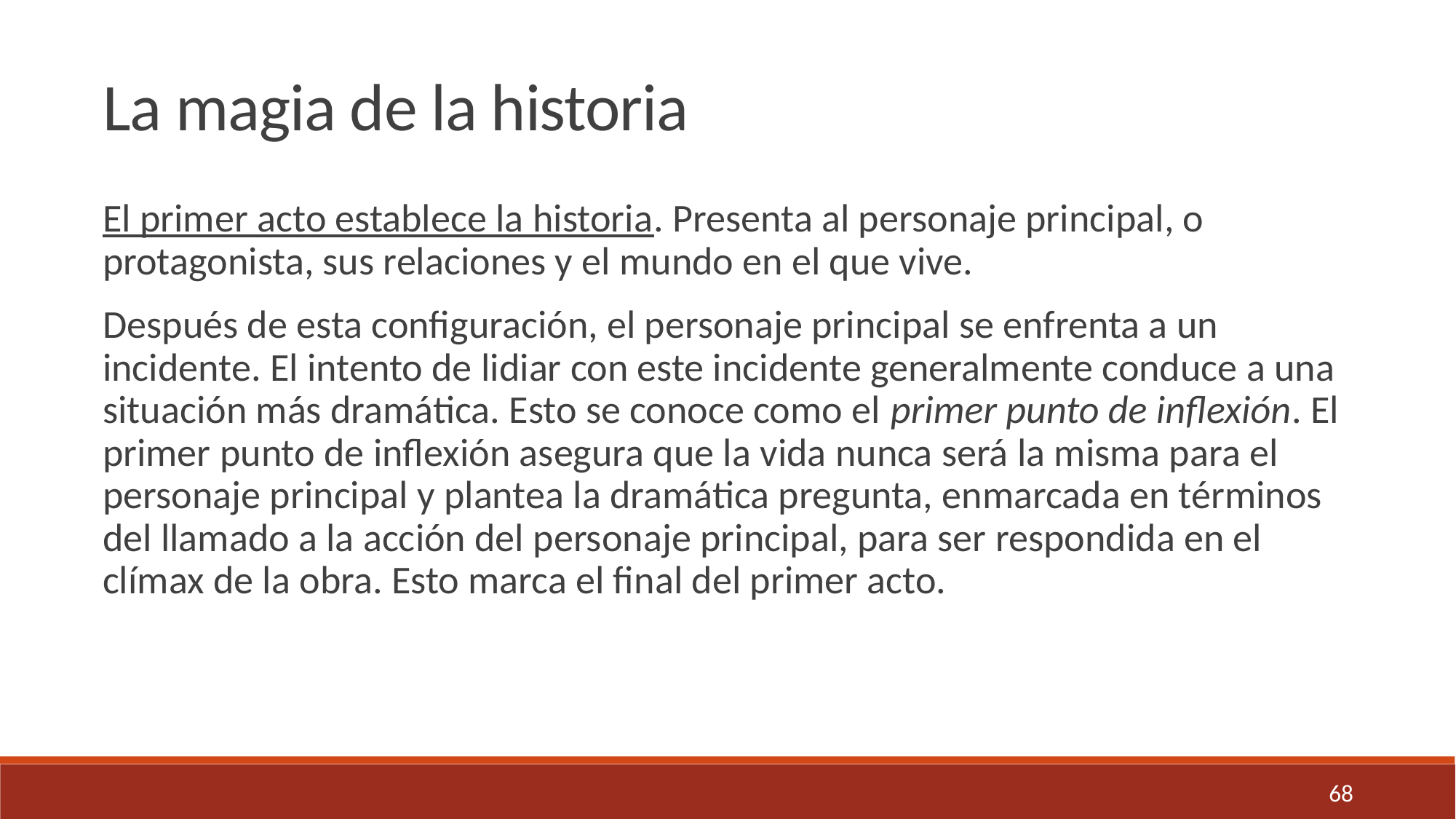

La magia de la historia
El primer acto establece la historia. Presenta al personaje principal, o protagonista, sus relaciones y el mundo en el que vive.
Después de esta configuración, el personaje principal se enfrenta a un incidente. El intento de lidiar con este incidente generalmente conduce a una situación más dramática. Esto se conoce como el primer punto de inflexión. El primer punto de inflexión asegura que la vida nunca será la misma para el personaje principal y plantea la dramática pregunta, enmarcada en términos del llamado a la acción del personaje principal, para ser respondida en el clímax de la obra. Esto marca el final del primer acto.
68